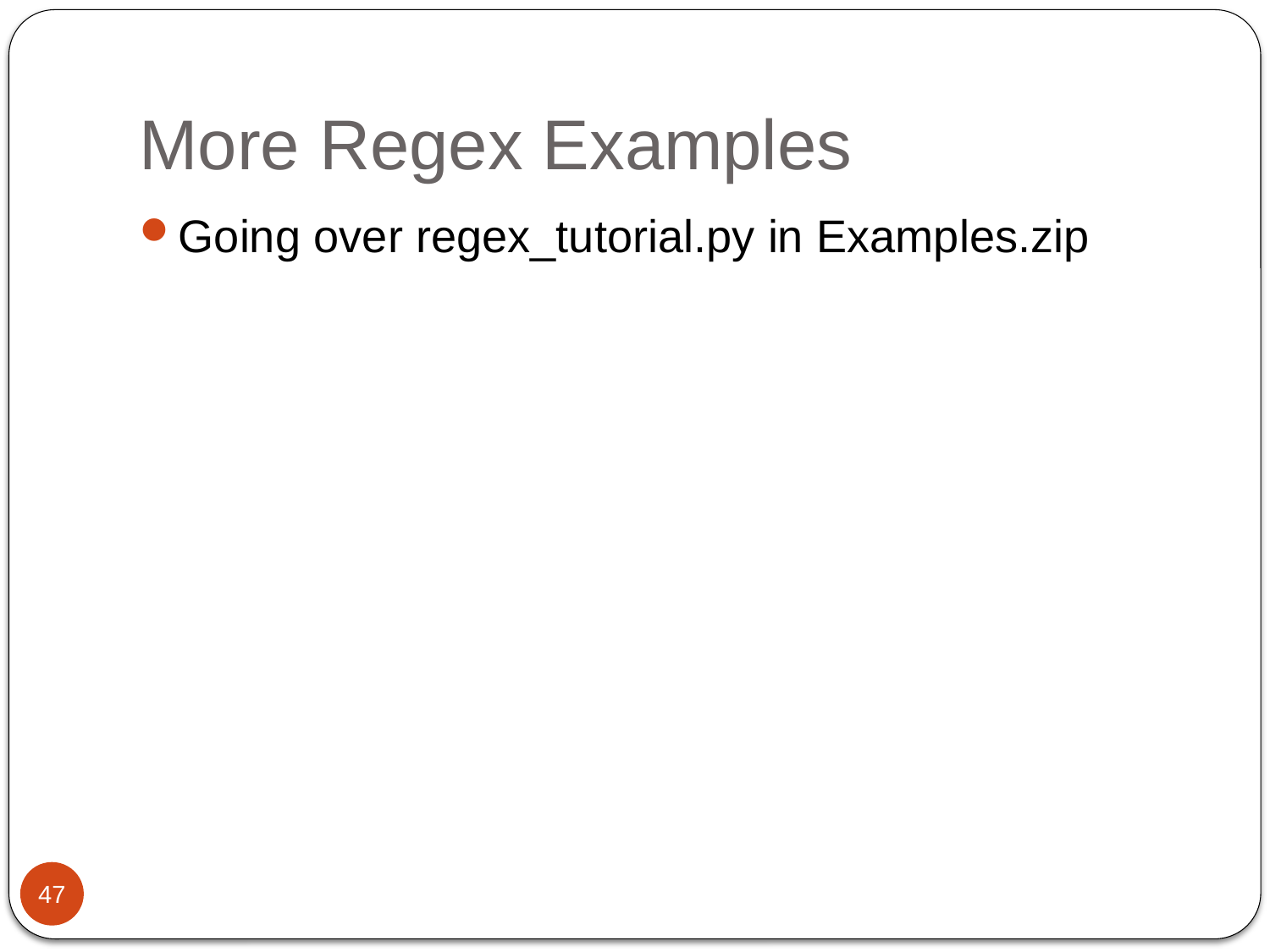

# More Regex Examples
Going over regex_tutorial.py in Examples.zip
47